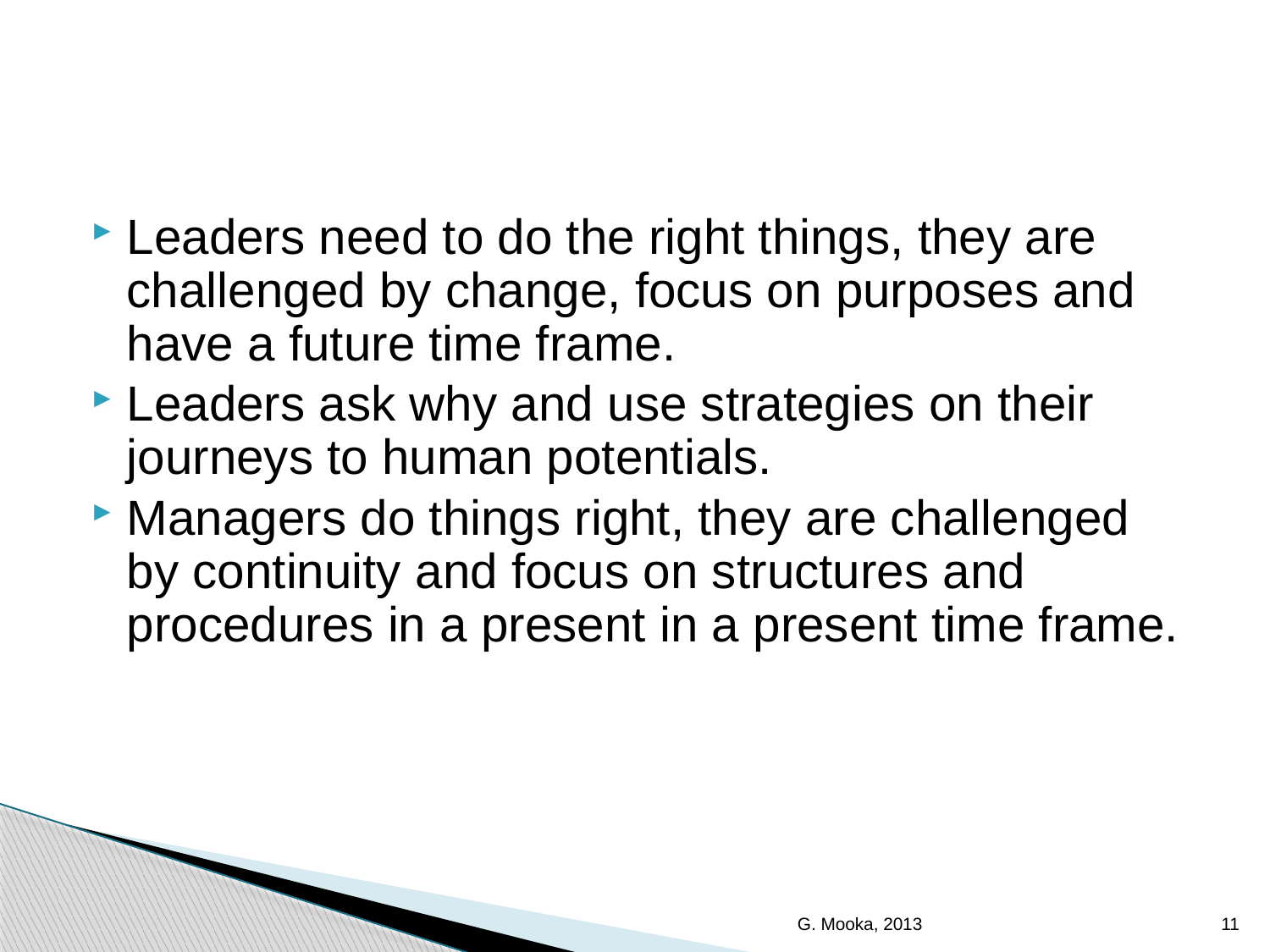

#
Leaders need to do the right things, they are challenged by change, focus on purposes and have a future time frame.
Leaders ask why and use strategies on their journeys to human potentials.
Managers do things right, they are challenged by continuity and focus on structures and procedures in a present in a present time frame.
G. Mooka, 2013
11